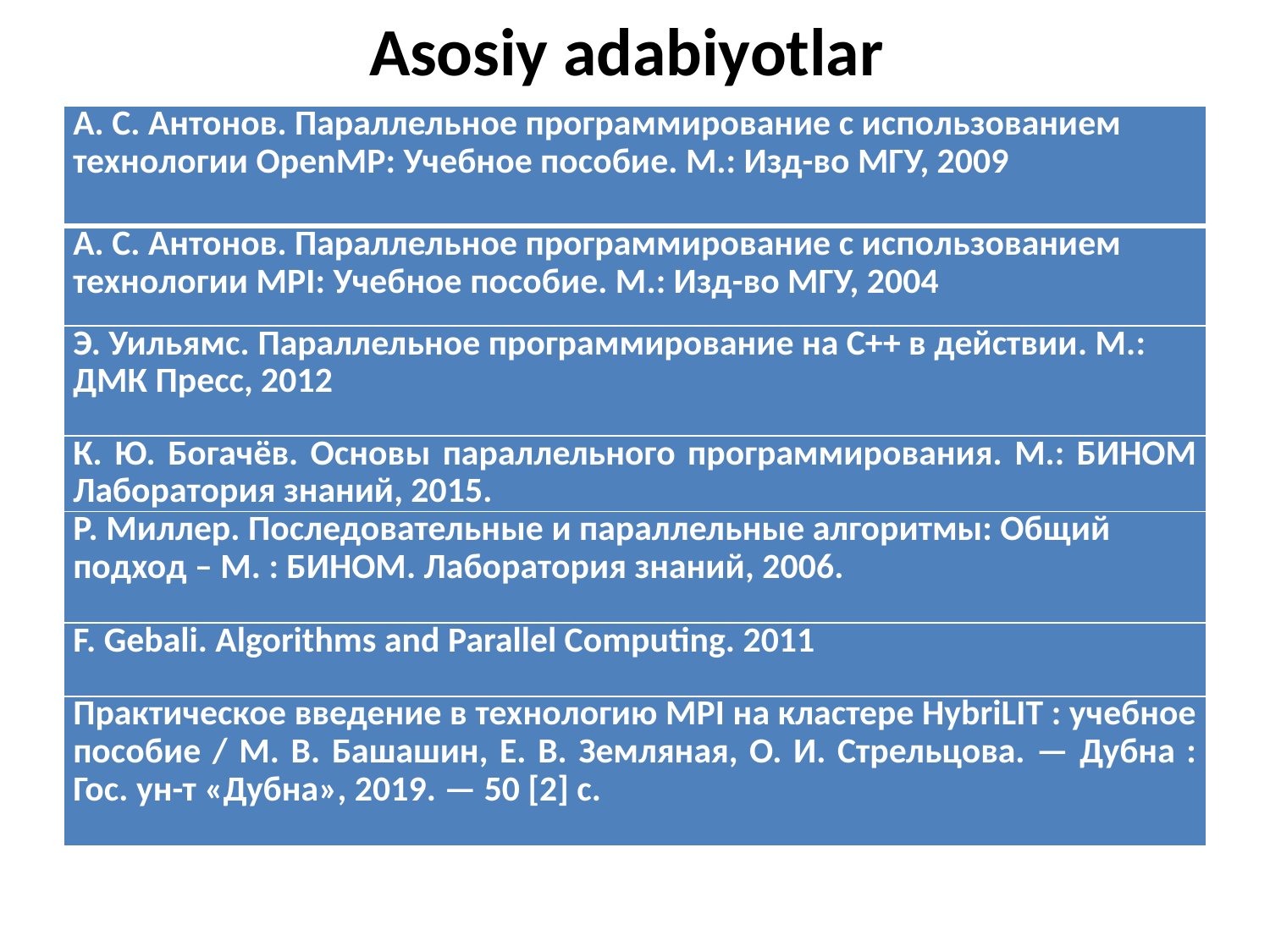

# Asosiy adabiyotlar
| А. С. Антонов. Параллельное программирование с использованием технологии OpenMP: Учебное пособие. М.: Изд-во МГУ, 2009 |
| --- |
| А. С. Антонов. Параллельное программирование с использованием технологии MPI: Учебное пособие. М.: Изд-во МГУ, 2004 |
| Э. Уильямс. Параллельное программирование на С++ в действии. М.: ДМК Пресс, 2012 |
| К. Ю. Богачёв. Основы параллельного программирования. М.: БИНОМ Лаборатория знаний, 2015. |
| Р. Миллер. Последовательные и параллельные алгоритмы: Общий подход – М. : БИНОМ. Лаборатория знаний, 2006. |
| F. Gebali. Algorithms and Parallel Computing. 2011 |
| Практическое введение в технологию MPI на кластере HybriLIT : учебное пособие / М. В. Башашин, Е. В. Земляная, О. И. Стрельцова. — Дубна : Гос. ун-т «Дубна», 2019. — 50 [2] c. |